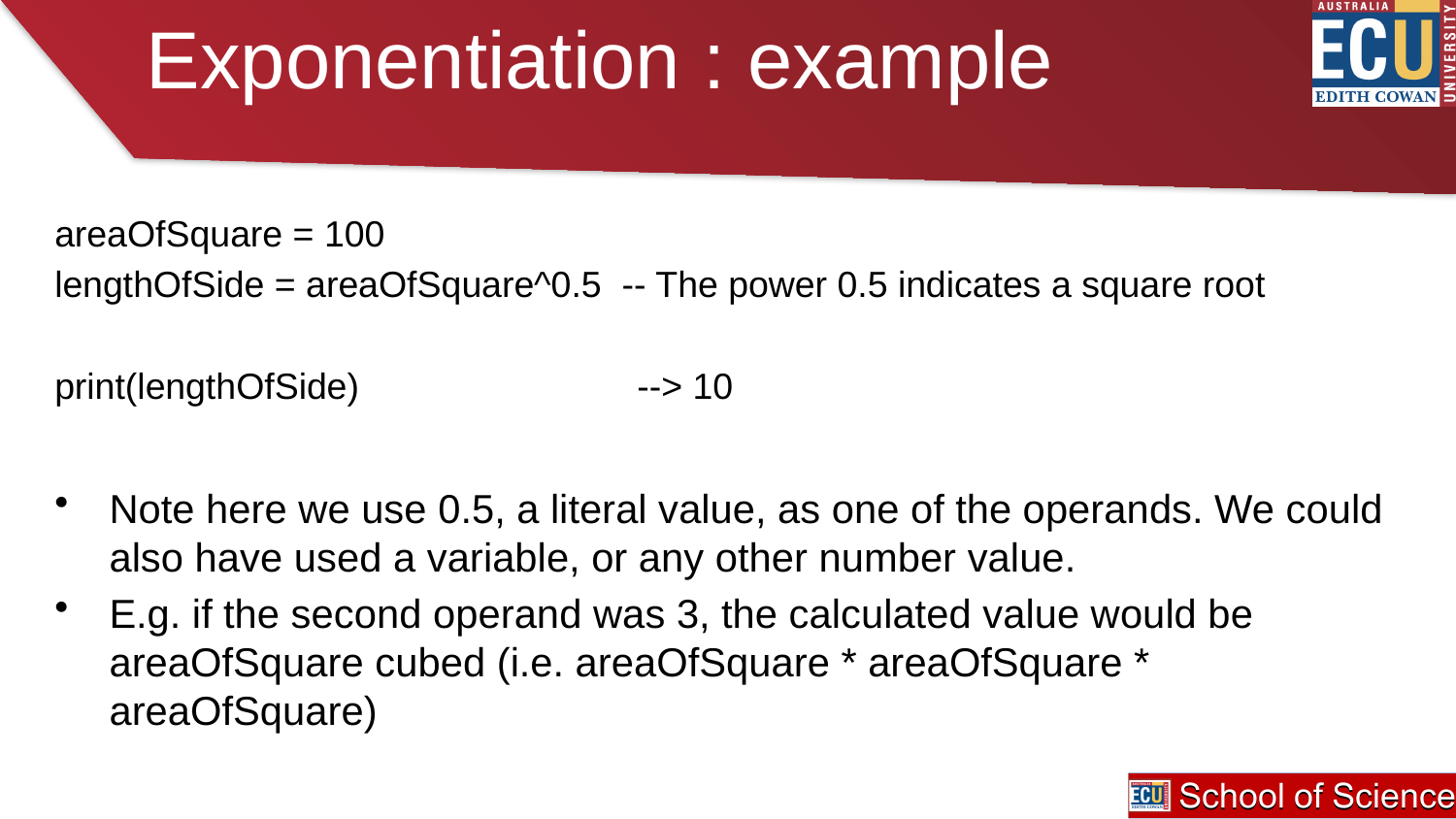

# Exponentiation : example
areaOfSquare = 100
lengthOfSide = areaOfSquare^0.5  -- The power 0.5 indicates a square root

print(lengthOfSide)		--> 10

Note here we use 0.5, a literal value, as one of the operands. We could also have used a variable, or any other number value.
E.g. if the second operand was 3, the calculated value would be areaOfSquare cubed (i.e. areaOfSquare * areaOfSquare * areaOfSquare)